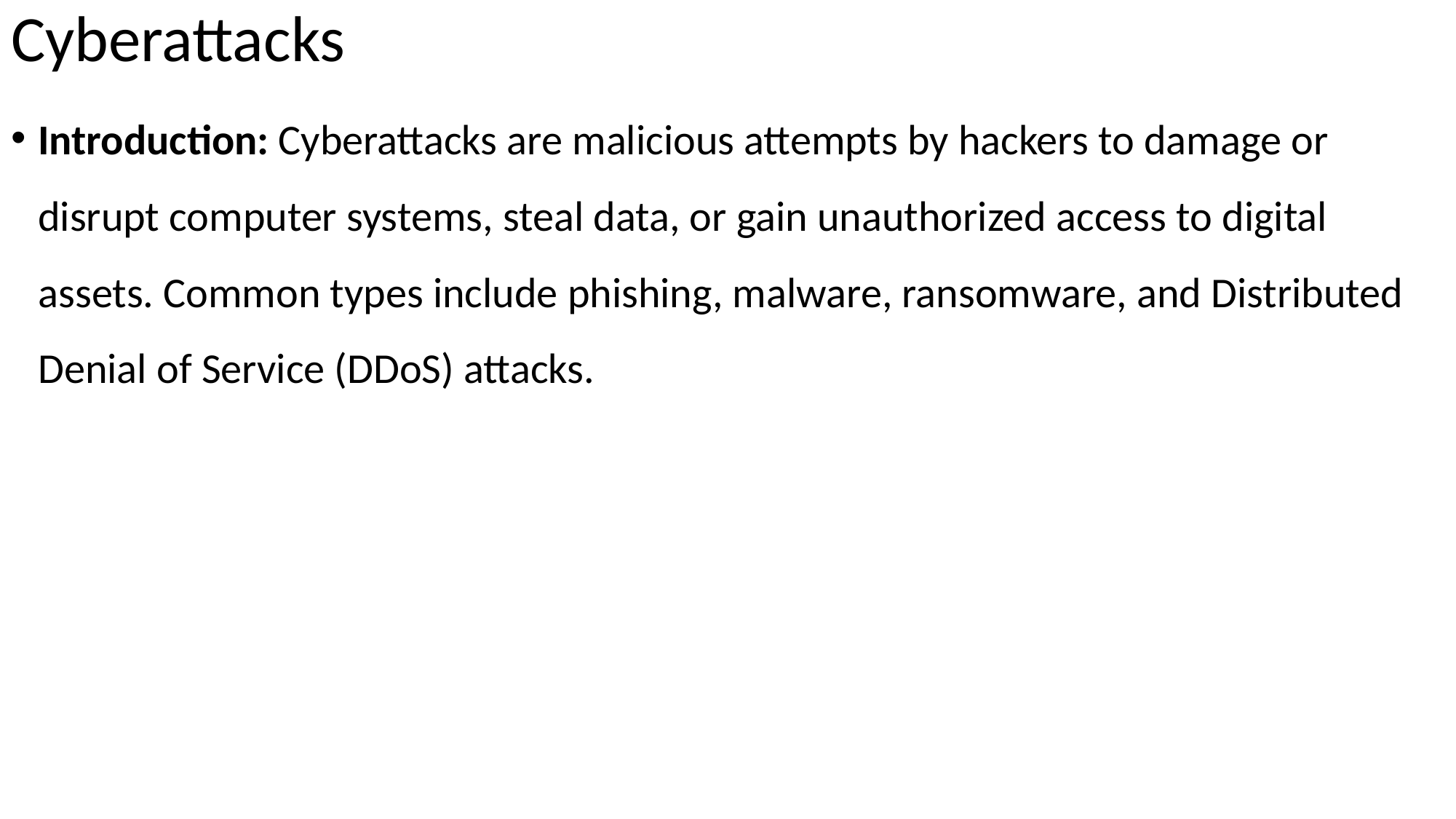

# Cyberattacks
Introduction: Cyberattacks are malicious attempts by hackers to damage or disrupt computer systems, steal data, or gain unauthorized access to digital assets. Common types include phishing, malware, ransomware, and Distributed Denial of Service (DDoS) attacks.